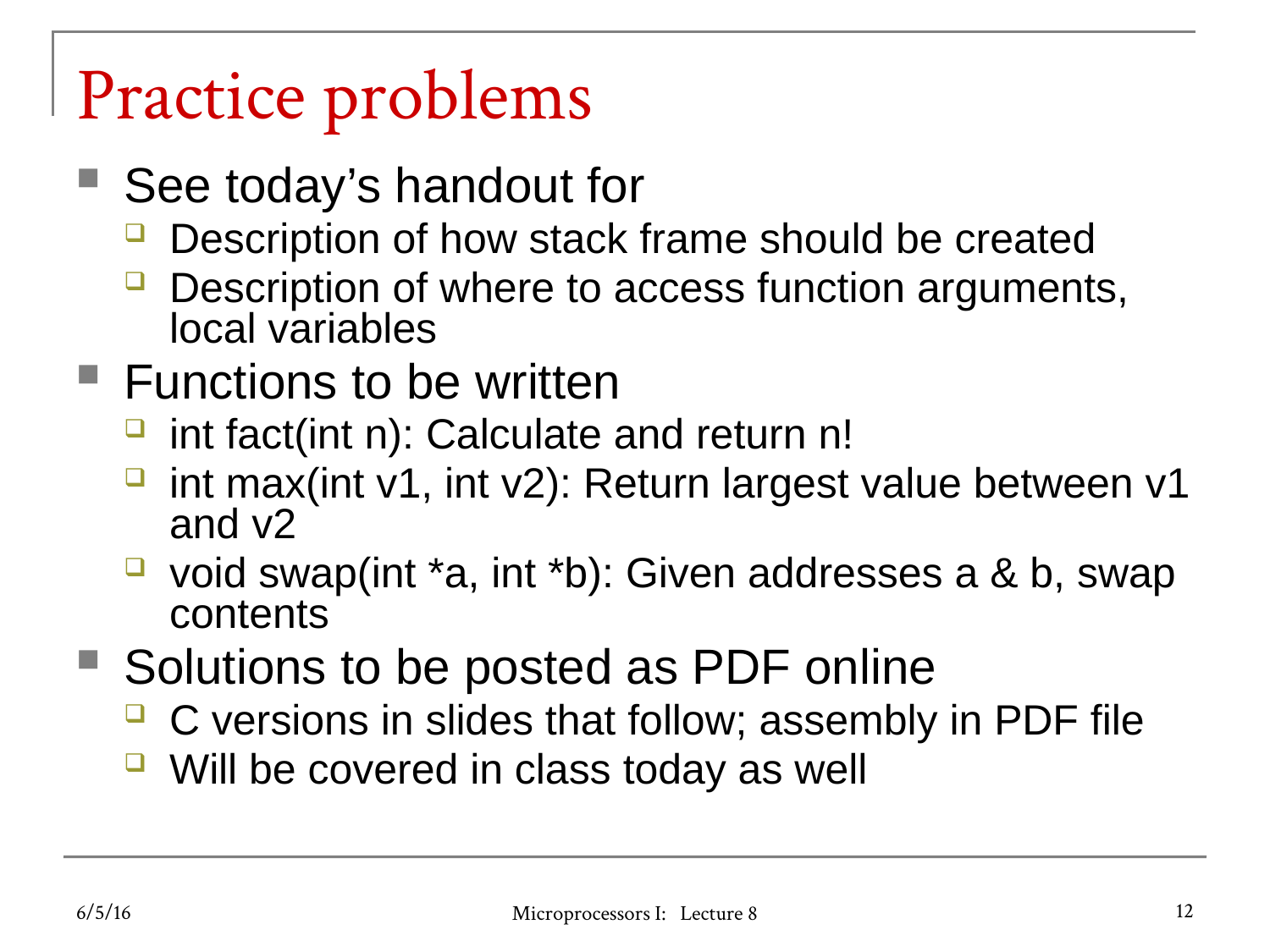

# Practice problems
See today’s handout for
Description of how stack frame should be created
Description of where to access function arguments, local variables
Functions to be written
int fact(int n): Calculate and return n!
int max(int v1, int v2): Return largest value between v1 and v2
void swap(int *a, int *b): Given addresses a & b, swap contents
Solutions to be posted as PDF online
C versions in slides that follow; assembly in PDF file
Will be covered in class today as well

6/5/16
12
Microprocessors I:   Lecture 8